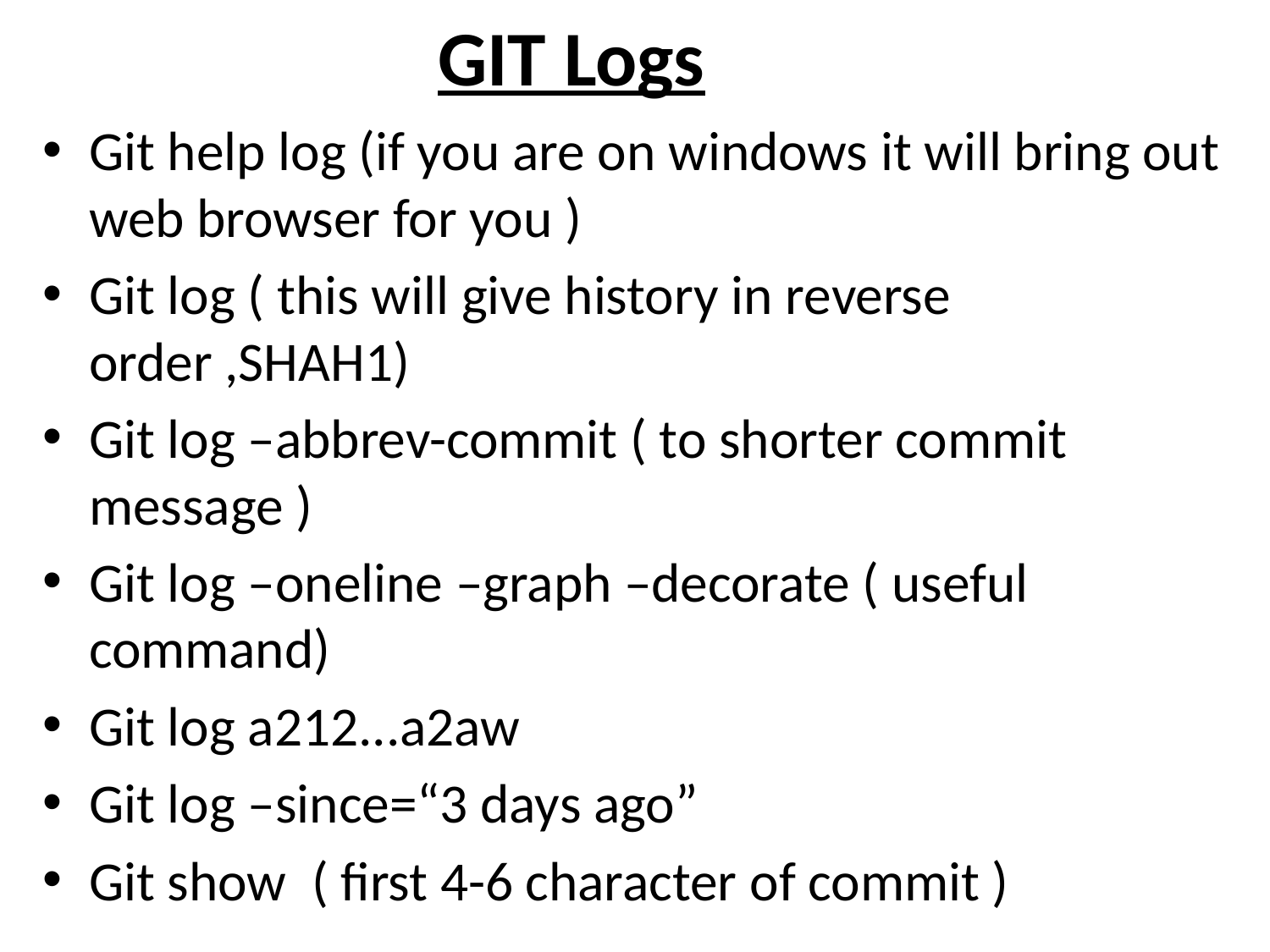

# GIT Logs
Git help log (if you are on windows it will bring out web browser for you )
Git log ( this will give history in reverse order ,SHAH1)
Git log –abbrev-commit ( to shorter commit message )
Git log –oneline –graph –decorate ( useful command)
Git log a212...a2aw
Git log –since=“3 days ago”
Git show  ( first 4-6 character of commit )